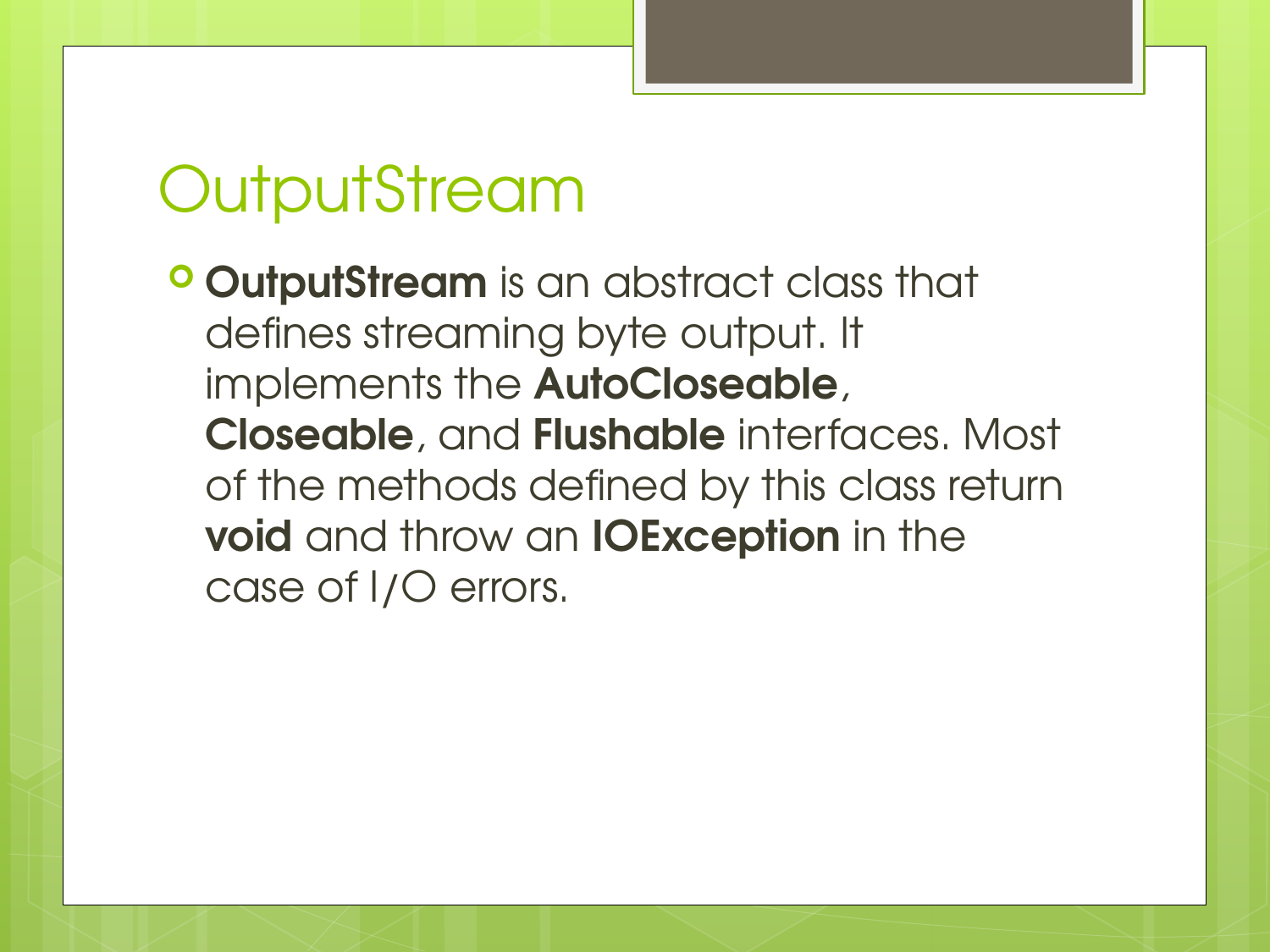

# OutputStream
OutputStream is an abstract class that defines streaming byte output. It implements the AutoCloseable, Closeable, and Flushable interfaces. Most of the methods defined by this class return void and throw an IOException in the case of I/O errors.